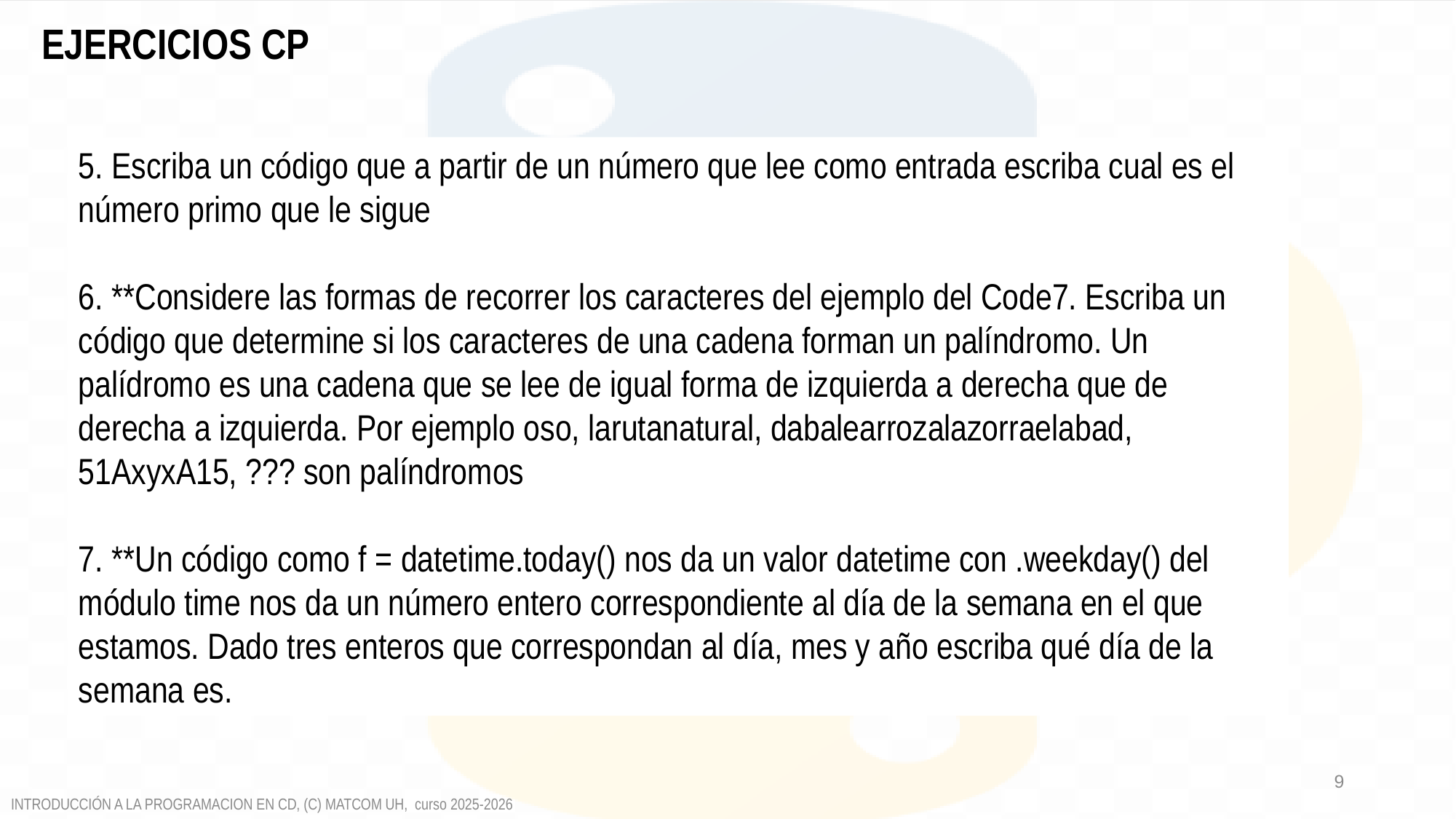

EJERCICIOS CP
5. Escriba un código que a partir de un número que lee como entrada escriba cual es el número primo que le sigue
6. **Considere las formas de recorrer los caracteres del ejemplo del Code7. Escriba un código que determine si los caracteres de una cadena forman un palíndromo. Un palídromo es una cadena que se lee de igual forma de izquierda a derecha que de derecha a izquierda. Por ejemplo oso, larutanatural, dabalearrozalazorraelabad, 51AxyxA15, ??? son palíndromos
7. **Un código como f = datetime.today() nos da un valor datetime con .weekday() del módulo time nos da un número entero correspondiente al día de la semana en el que estamos. Dado tres enteros que correspondan al día, mes y año escriba qué día de la semana es.
9
INTRODUCCIÓN A LA PROGRAMACION EN CD, (C) MATCOM UH,  curso 2025-2026